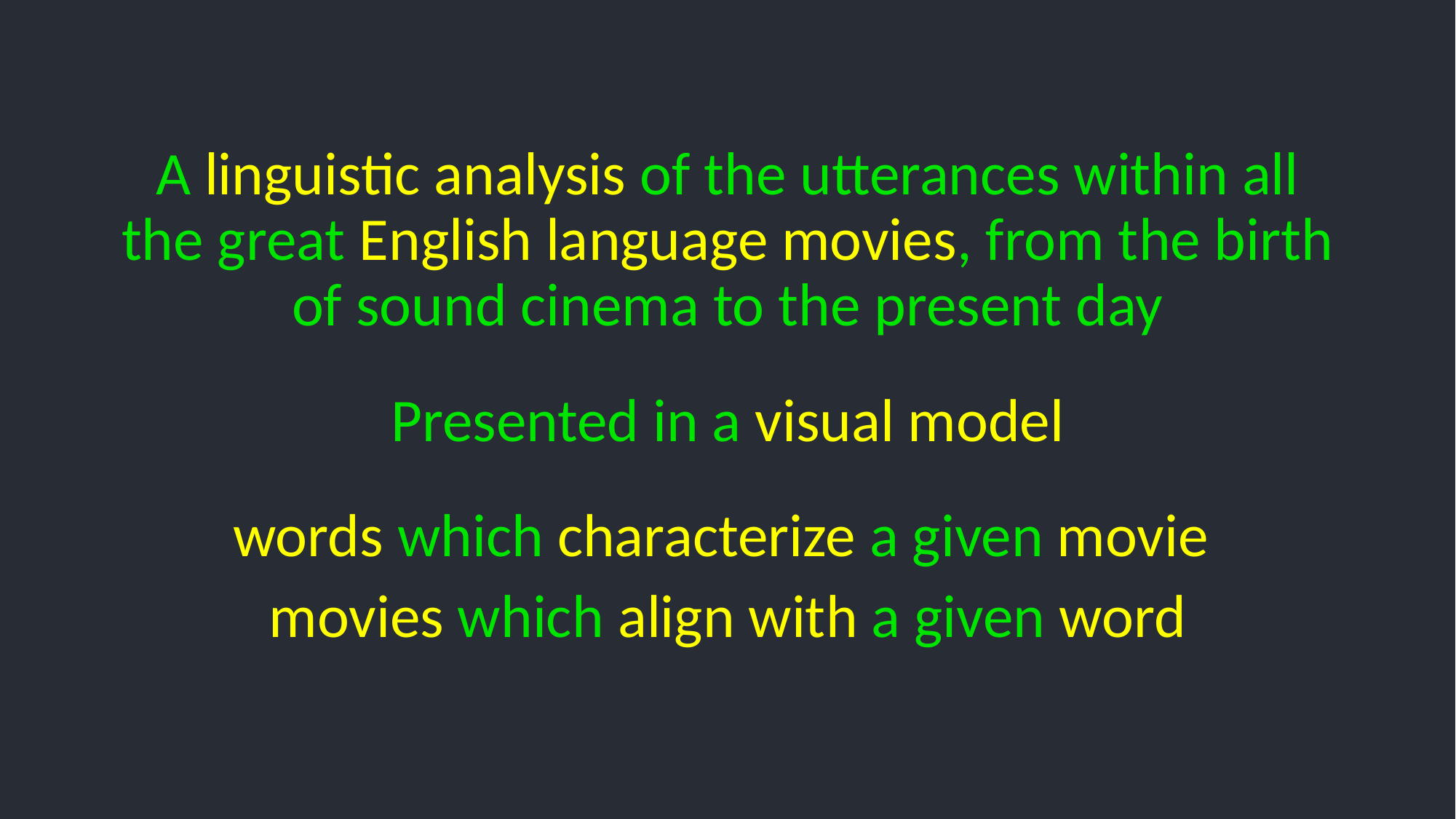

A linguistic analysis of the utterances within all the great English language movies, from the birth of sound cinema to the present day

Presented in a visual model

words which characterize a given movie
movies which align with a given word